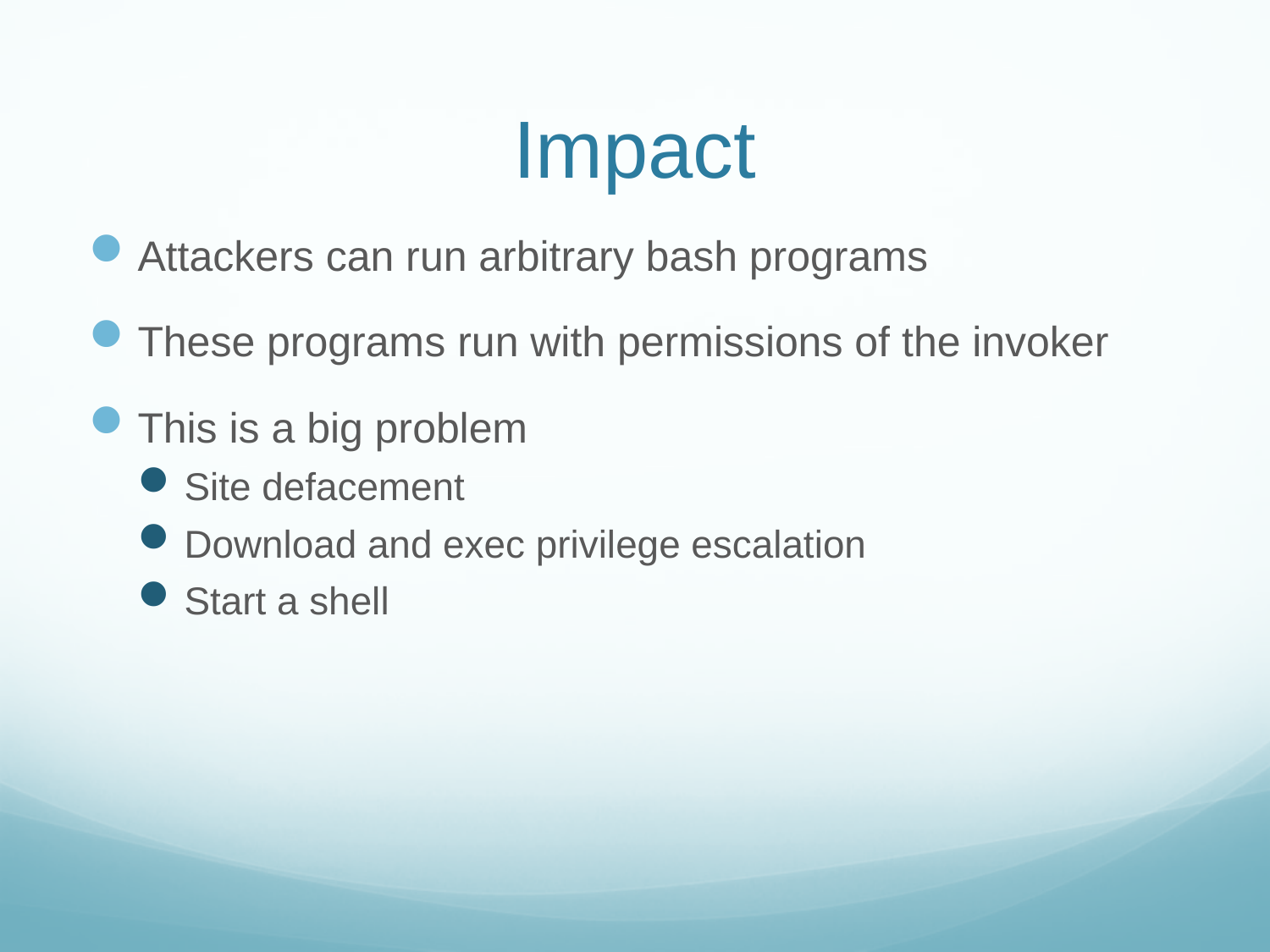

# Impact
Attackers can run arbitrary bash programs
These programs run with permissions of the invoker
This is a big problem
Site defacement
Download and exec privilege escalation
Start a shell